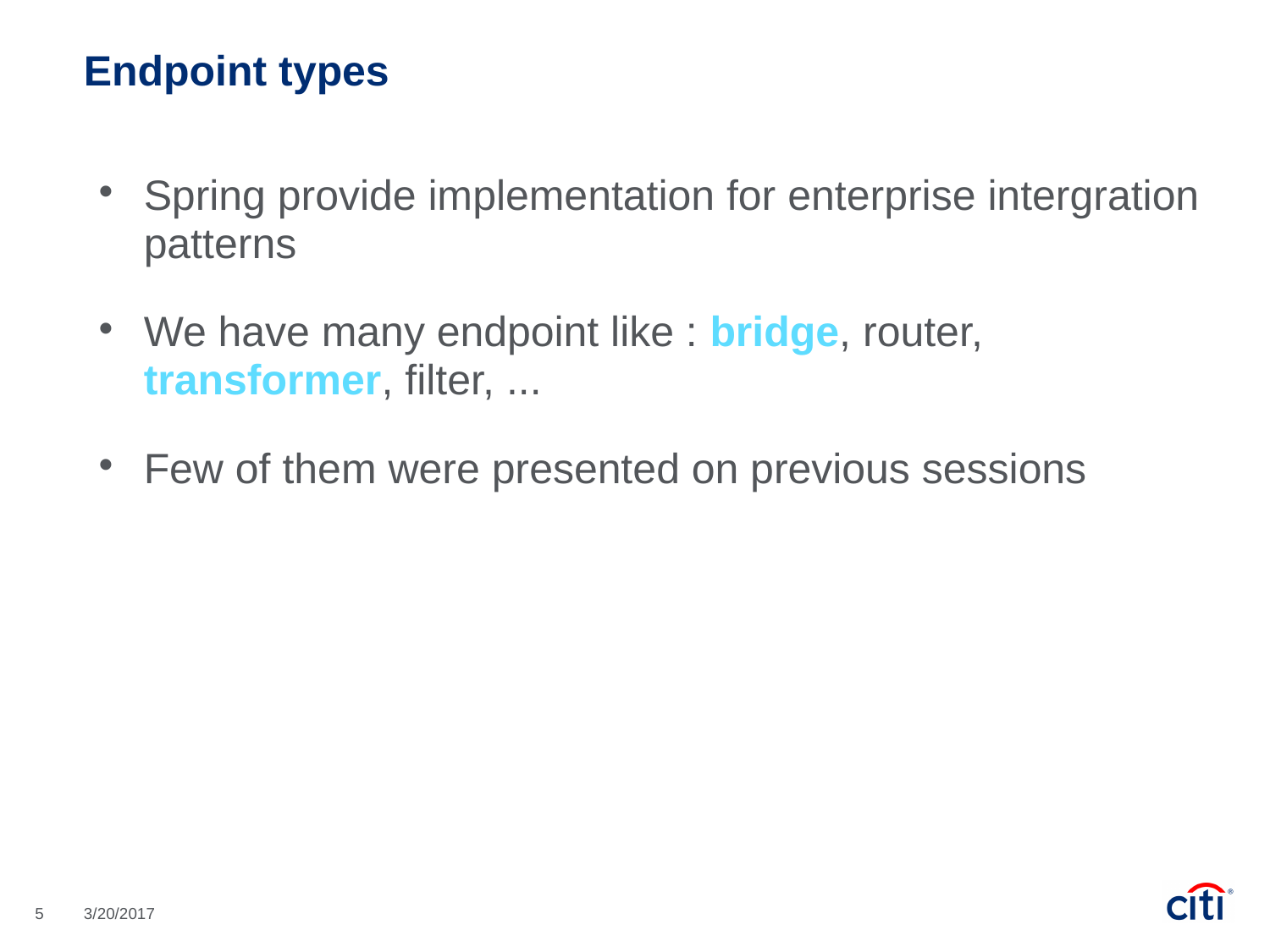

Endpoint types
Spring provide implementation for enterprise intergration patterns
We have many endpoint like : bridge, router, transformer, filter, ...
Few of them were presented on previous sessions
5
3/20/2017